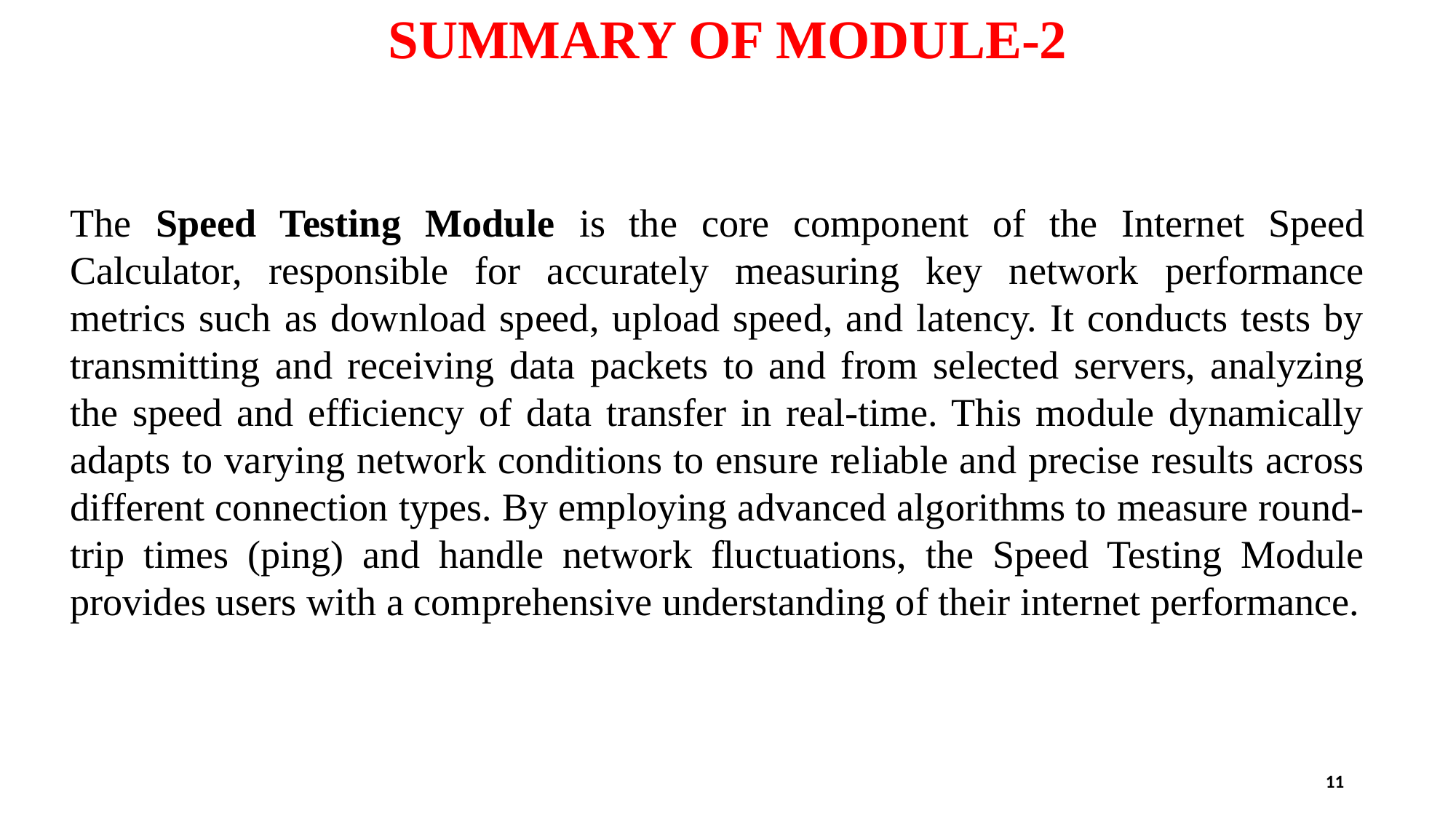

# SUMMARY OF MODULE-2
The Speed Testing Module is the core component of the Internet Speed Calculator, responsible for accurately measuring key network performance metrics such as download speed, upload speed, and latency. It conducts tests by transmitting and receiving data packets to and from selected servers, analyzing the speed and efficiency of data transfer in real-time. This module dynamically adapts to varying network conditions to ensure reliable and precise results across different connection types. By employing advanced algorithms to measure round-trip times (ping) and handle network fluctuations, the Speed Testing Module provides users with a comprehensive understanding of their internet performance.
11